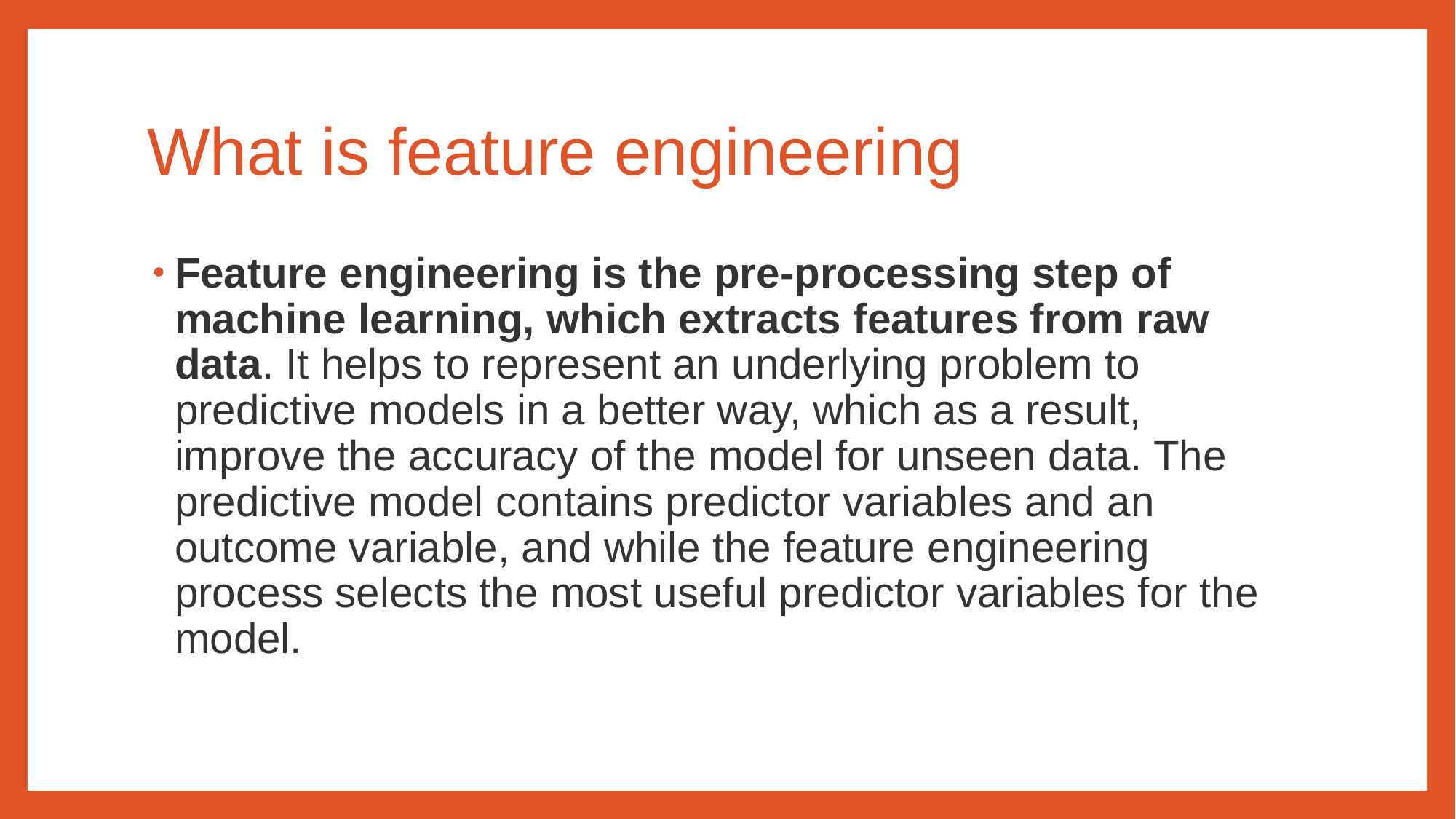

# What is feature engineering
Feature engineering is the pre-processing step of machine learning, which extracts features from raw data. It helps to represent an underlying problem to predictive models in a better way, which as a result, improve the accuracy of the model for unseen data. The predictive model contains predictor variables and an outcome variable, and while the feature engineering process selects the most useful predictor variables for the model.